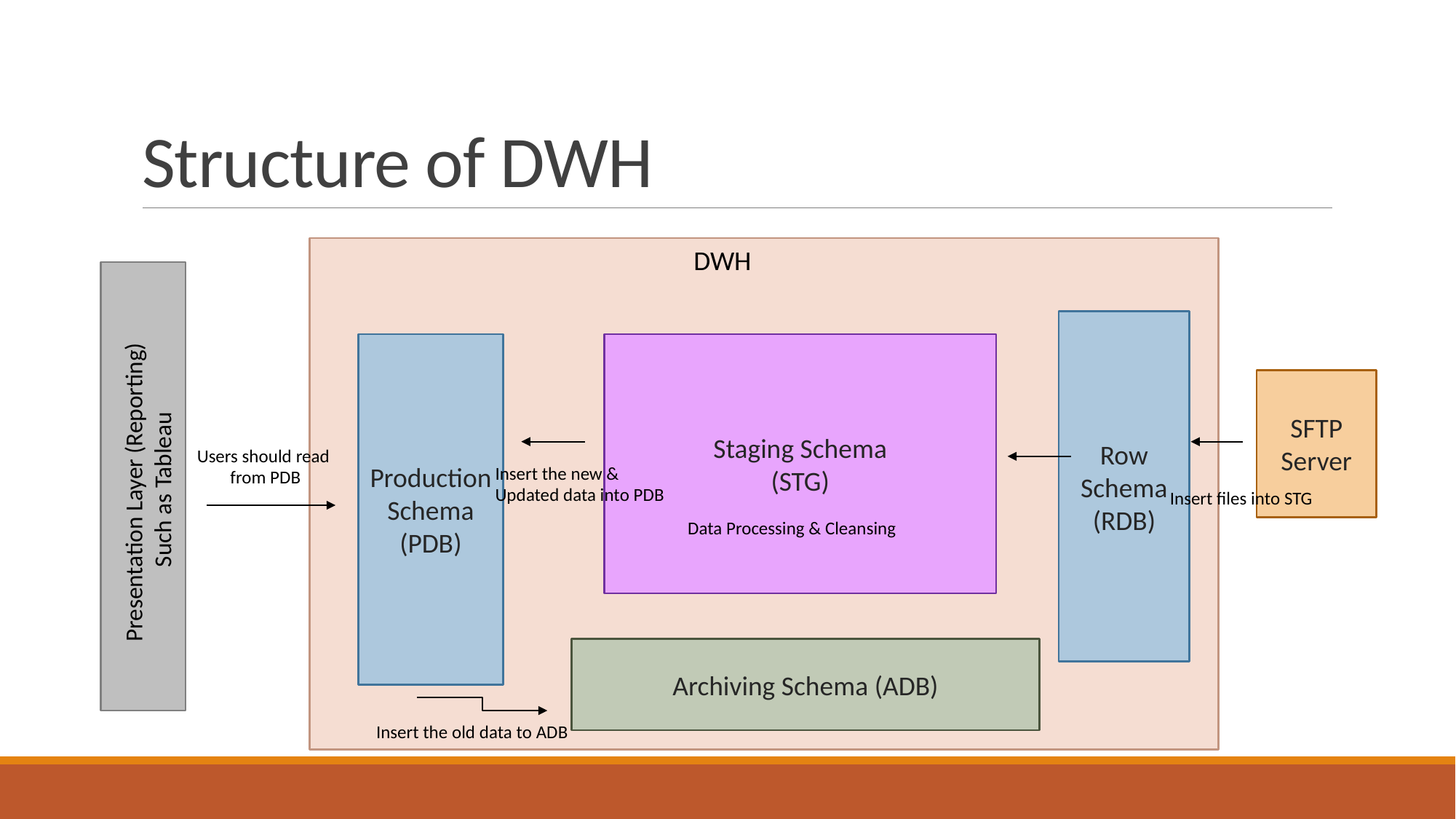

# Structure of DWH
i
DWH

Row Schema
(RDB)
Production
Schema
(PDB)
Staging Schema
(STG)
SFTP Server
Users should read
 from PDB
Presentation Layer (Reporting)
Such as Tableau
Insert the new &
Updated data into PDB
Insert files into STG
Data Processing & Cleansing
Archiving Schema (ADB)
Insert the old data to ADB